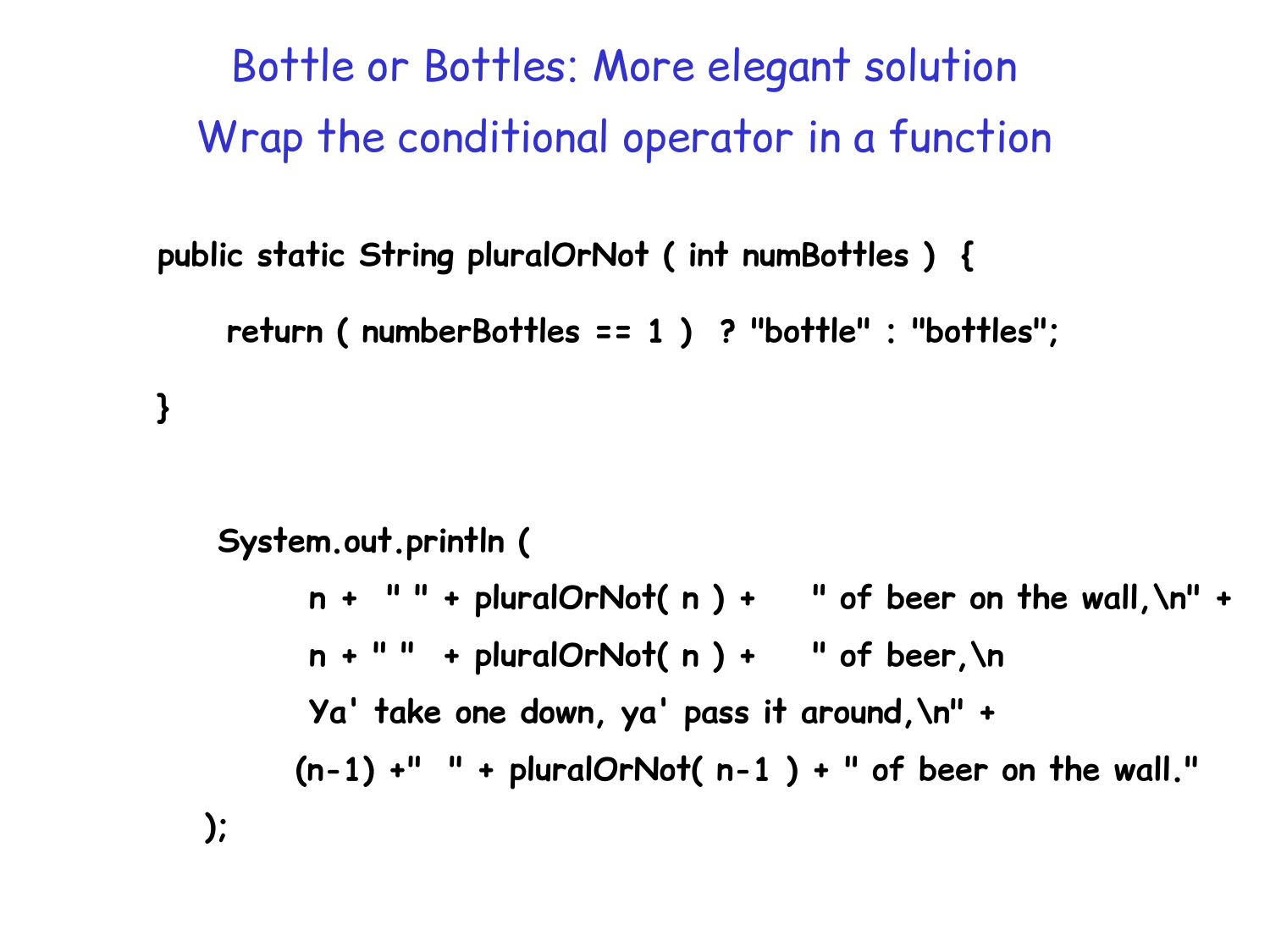

Bottle or Bottles: More elegant solution
Wrap the conditional operator in a function

public static String pluralOrNot ( int numBottles )  {

     return ( numberBottles == 1 )  ? "bottle" : "bottles";

}

         System.out.println (
           n +  " " + pluralOrNot( n ) +    " of beer on the wall,\n" +
           n + " "  + pluralOrNot( n ) +    " of beer,\n
           Ya' take one down, ya' pass it around,\n" +
          (n-1) +"  " + pluralOrNot( n-1 ) + " of beer on the wall."
        );